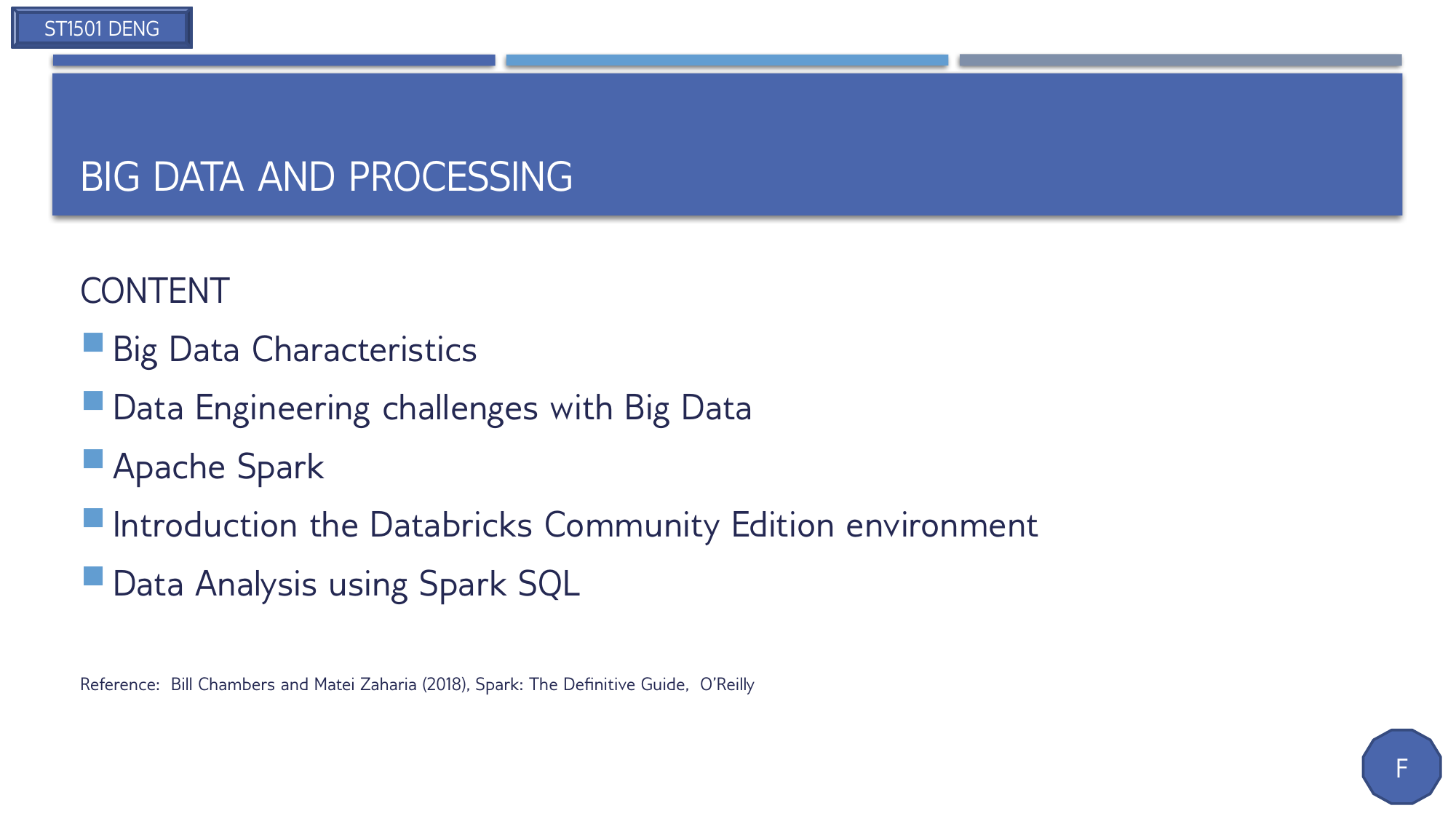

# BIG Data and processing
CONTENT
Big Data Characteristics
Data Engineering challenges with Big Data
Apache Spark
Introduction the Databricks Community Edition environment
Data Analysis using Spark SQL

Reference:  Bill Chambers and Matei Zaharia (2018), Spark: The Definitive Guide,  O’Reilly